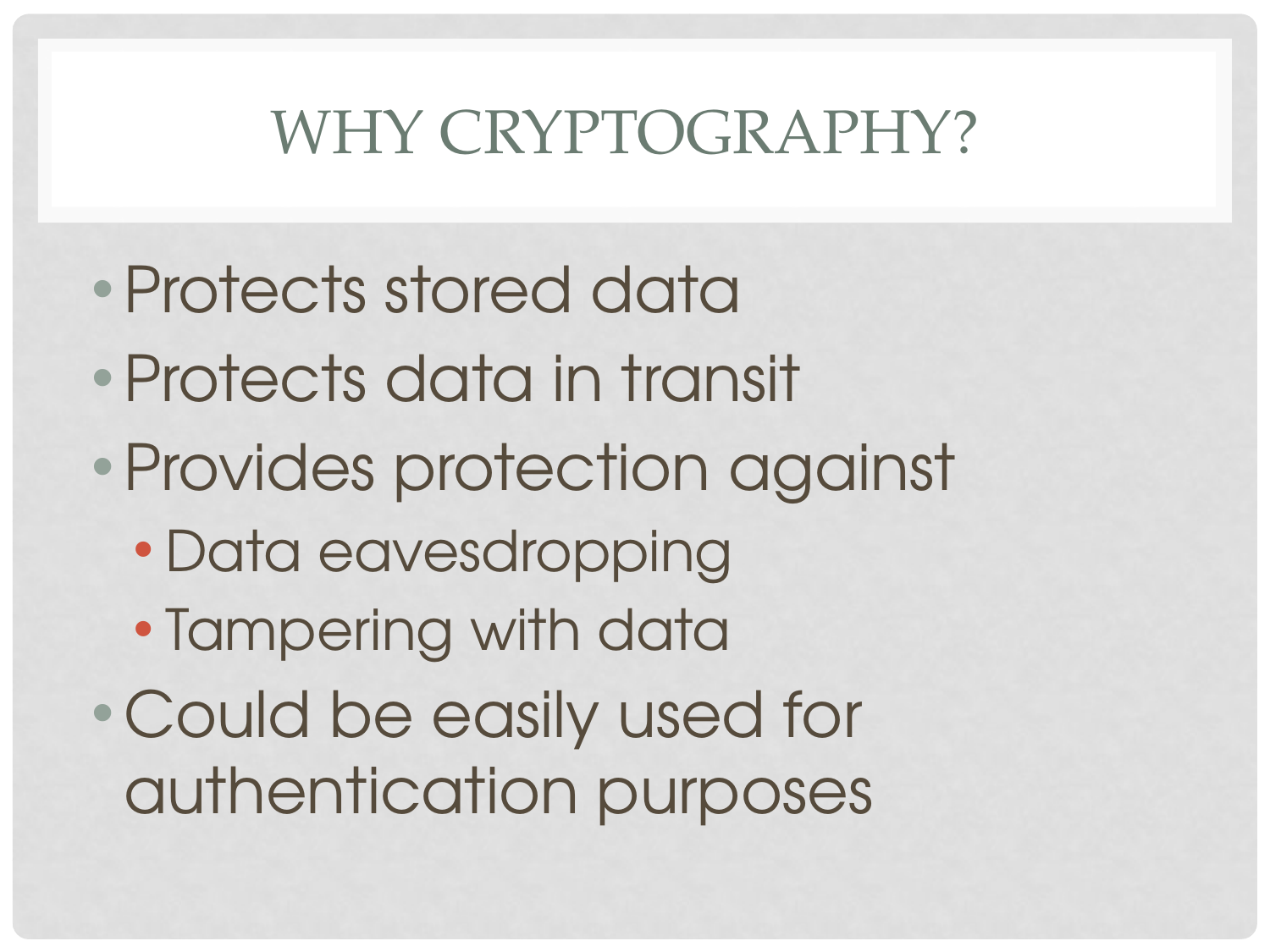

# WHY CRYPTOGRAPHY?
Protects stored data
Protects data in transit
Provides protection against
Data eavesdropping
Tampering with data
Could be easily used for authentication purposes